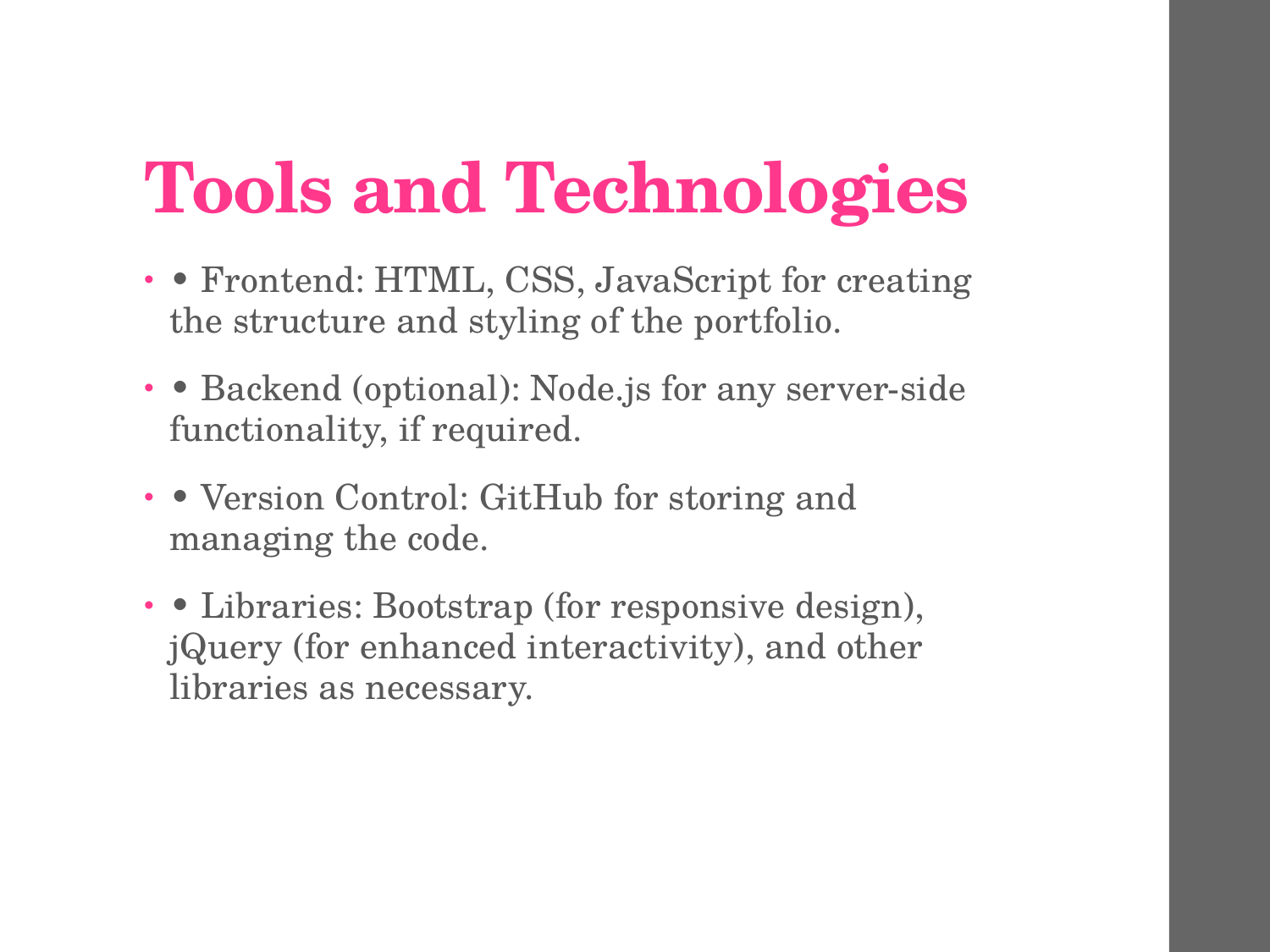

# Tools and Technologies
• Frontend: HTML, CSS, JavaScript for creating the structure and styling of the portfolio.
• Backend (optional): Node.js for any server-side functionality, if required.
• Version Control: GitHub for storing and managing the code.
• Libraries: Bootstrap (for responsive design), jQuery (for enhanced interactivity), and other libraries as necessary.